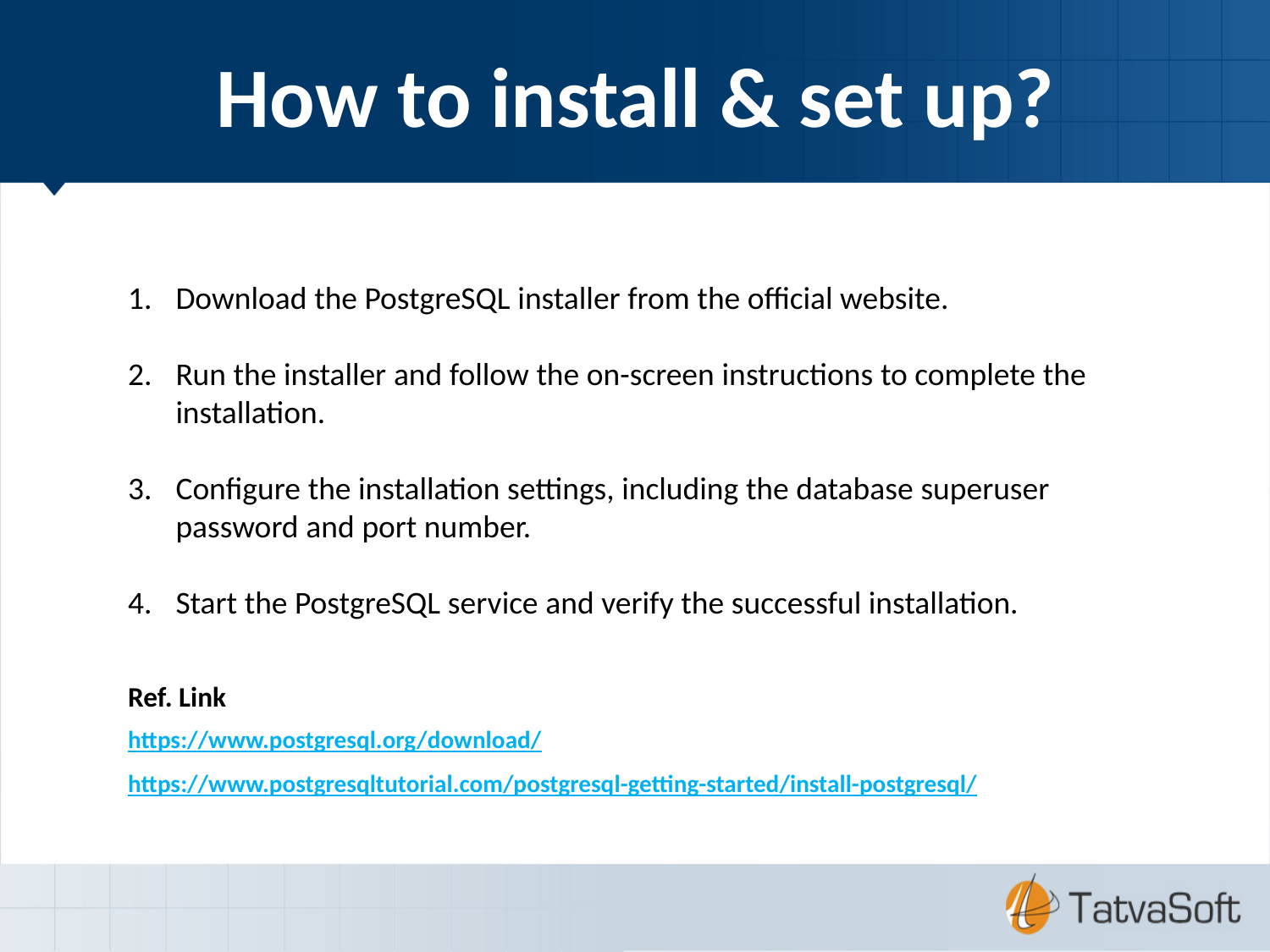

How to install & set up?
Download the PostgreSQL installer from the official website.​

Run the installer and follow the on-screen instructions to complete the installation.

Configure the installation settings, including the database superuser password and port number.

Start the PostgreSQL service and verify the successful installation.
Ref. Link
https://www.postgresql.org/download/
https://www.postgresqltutorial.com/postgresql-getting-started/install-postgresql/